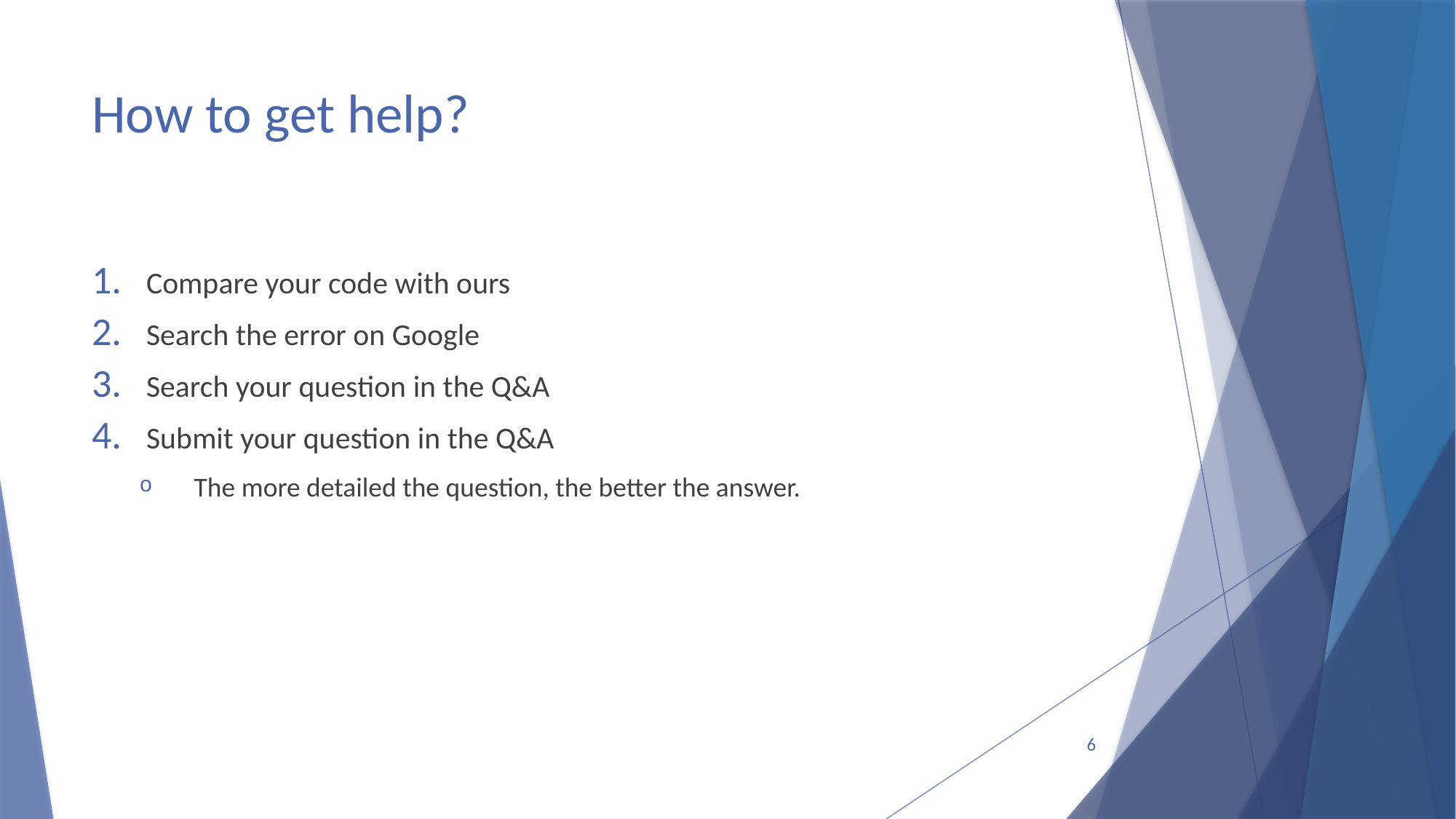

# How to get help?
Compare your code with ours
Search the error on Google
Search your question in the Q&A
Submit your question in the Q&A
The more detailed the question, the better the answer.
6